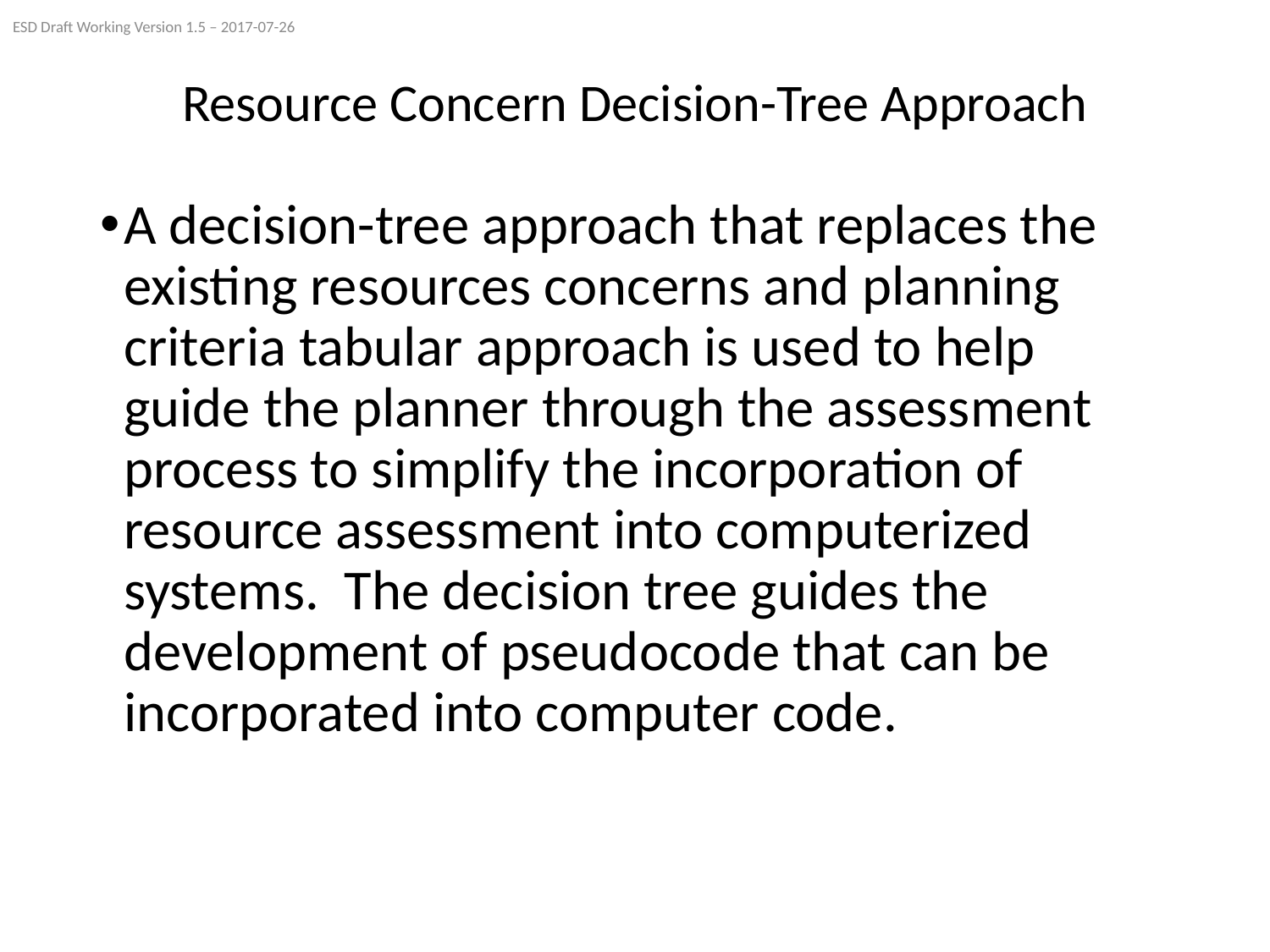

ESD Draft Working Version 1.5 – 2017-07-26
# Resource Concern Decision-Tree Approach
A decision-tree approach that replaces the existing resources concerns and planning criteria tabular approach is used to help guide the planner through the assessment process to simplify the incorporation of resource assessment into computerized systems.  The decision tree guides the development of pseudocode that can be incorporated into computer code.